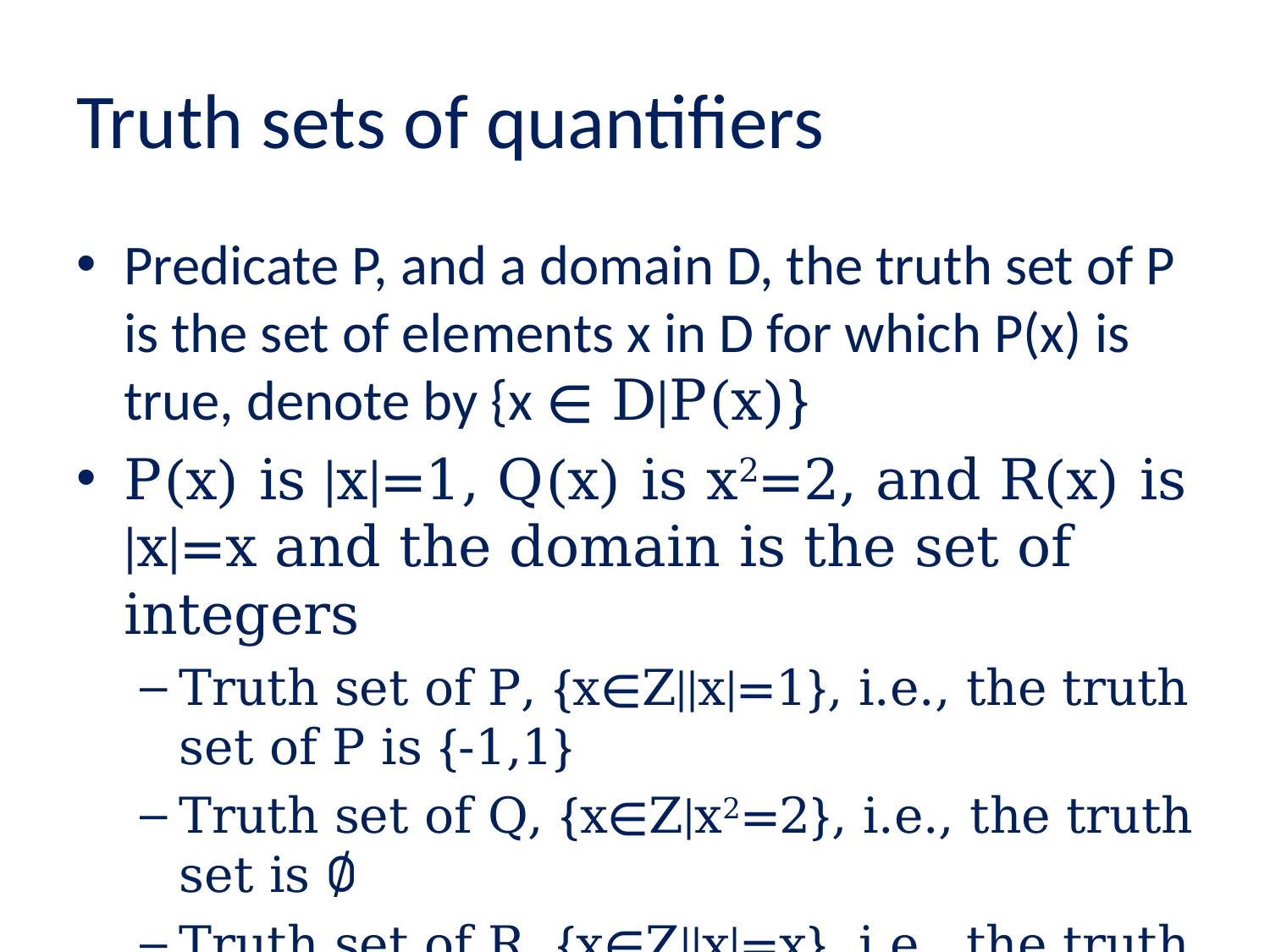

# Truth sets of quantifiers
Predicate P, and a domain D, the truth set of P is the set of elements x in D for which P(x) is true, denote by {x ∊ D|P(x)}
P(x) is |x|=1, Q(x) is x2=2, and R(x) is |x|=x and the domain is the set of integers
Truth set of P, {x∊Z||x|=1}, i.e., the truth set of P is {-1,1}
Truth set of Q, {x∊Z|x2=2}, i.e., the truth set is ∅
Truth set of R, {x∊Z||x|=x}, i.e., the truth set is N
24